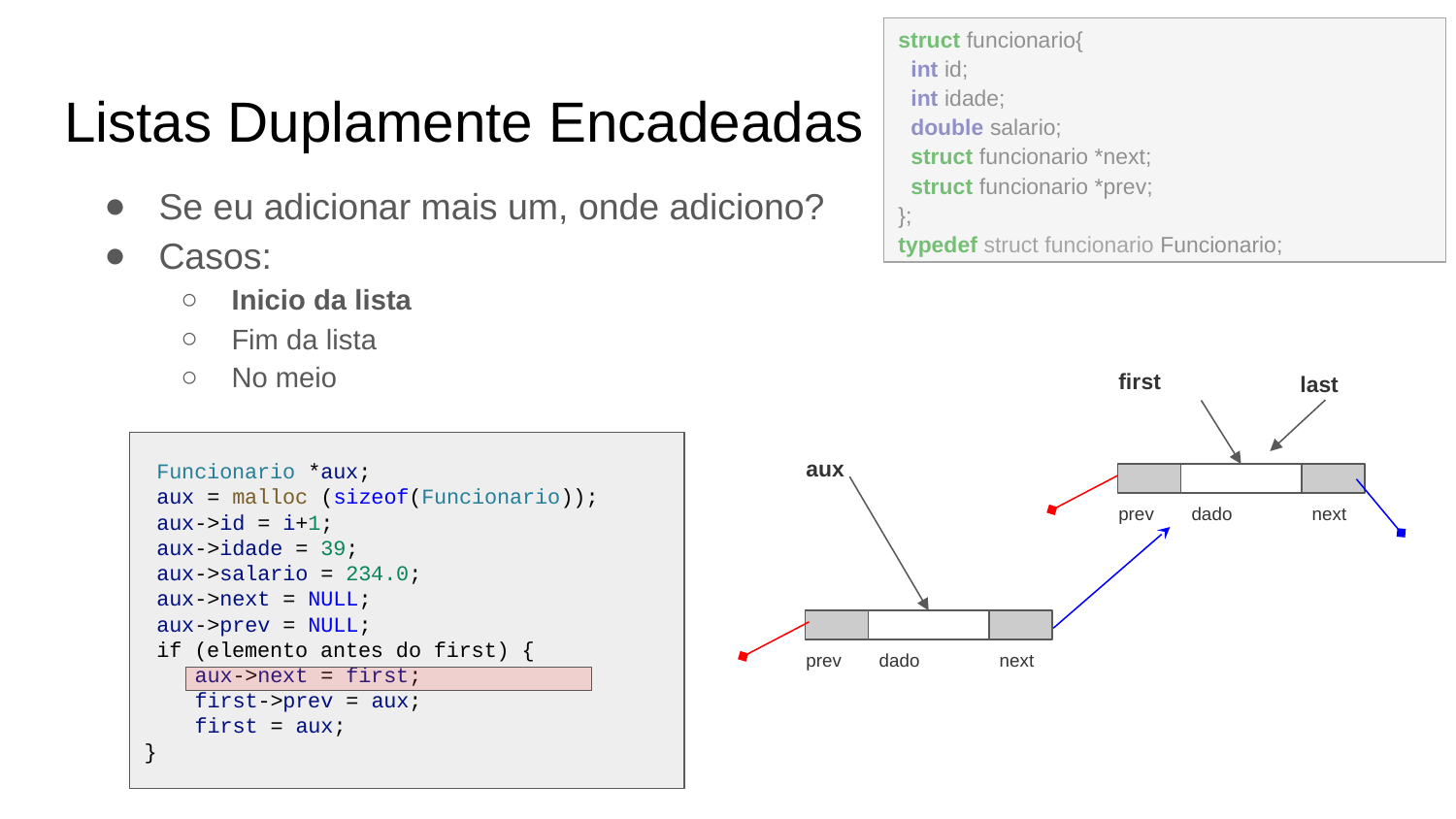

struct funcionario{
  int id;
  int idade;
  double salario;
  struct funcionario *next;
  struct funcionario *prev;
};
typedef struct funcionario Funcionario;
Listas Duplamente Encadeadas
Se eu adicionar mais um, onde adiciono?
Casos:
Inicio da lista
Fim da lista
No meio

first
last

 Funcionario *aux;
 aux = malloc (sizeof(Funcionario));
 aux->id = i+1;
 aux->idade = 39;
 aux->salario = 234.0;
 aux->next = NULL;
 aux->prev = NULL;
 if (elemento antes do first) {
    aux->next = first;
    first->prev = aux;
    first = aux;
}
aux

prev
dado
next

prev
dado
next